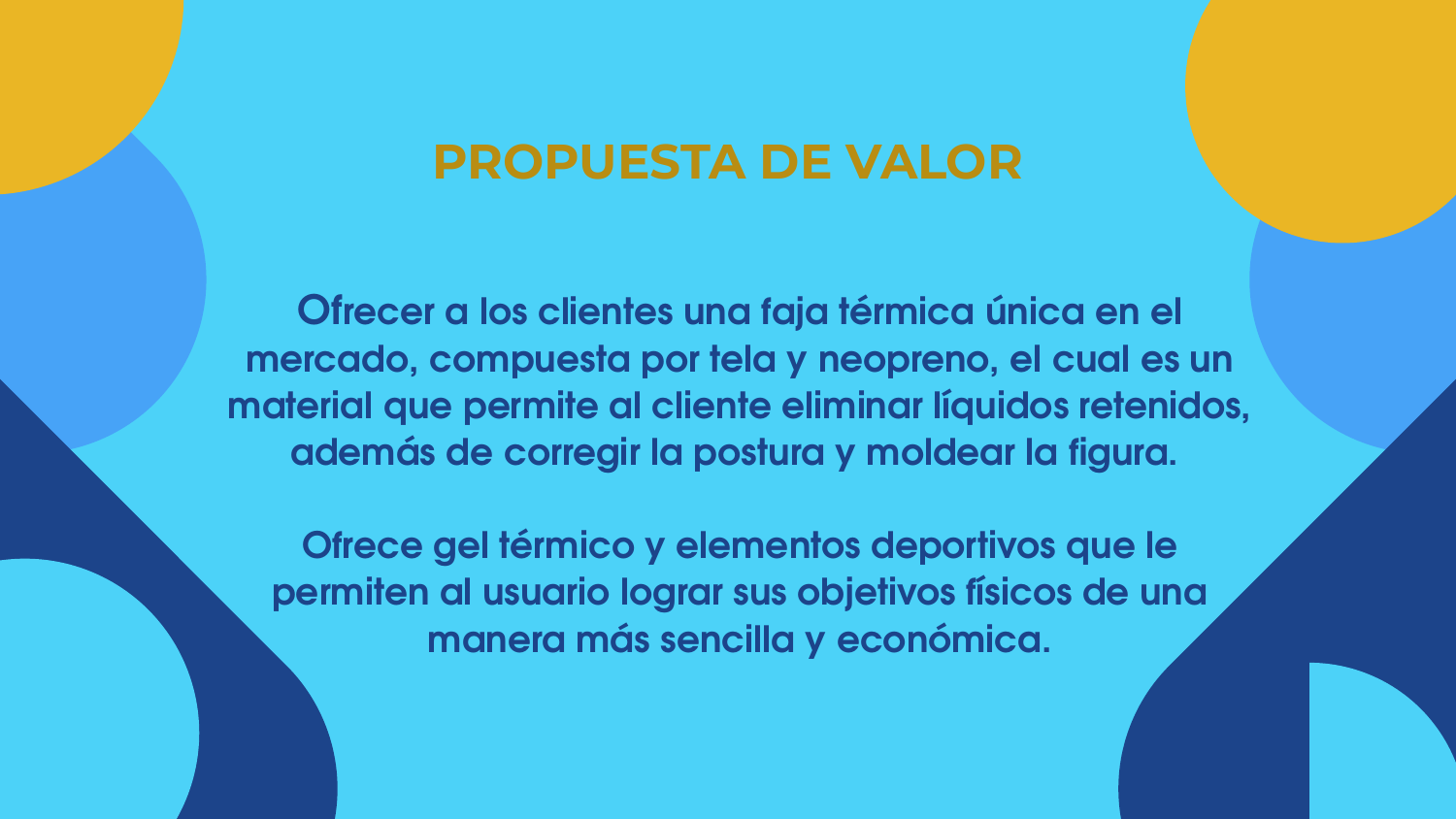

PROPUESTA DE VALOR
# Ofrecer a los clientes una faja térmica única en el mercado, compuesta por tela y neopreno, el cual es un material que permite al cliente eliminar líquidos retenidos, además de corregir la postura y moldear la figura. Ofrece gel térmico y elementos deportivos que le permiten al usuario lograr sus objetivos físicos de una manera más sencilla y económica.